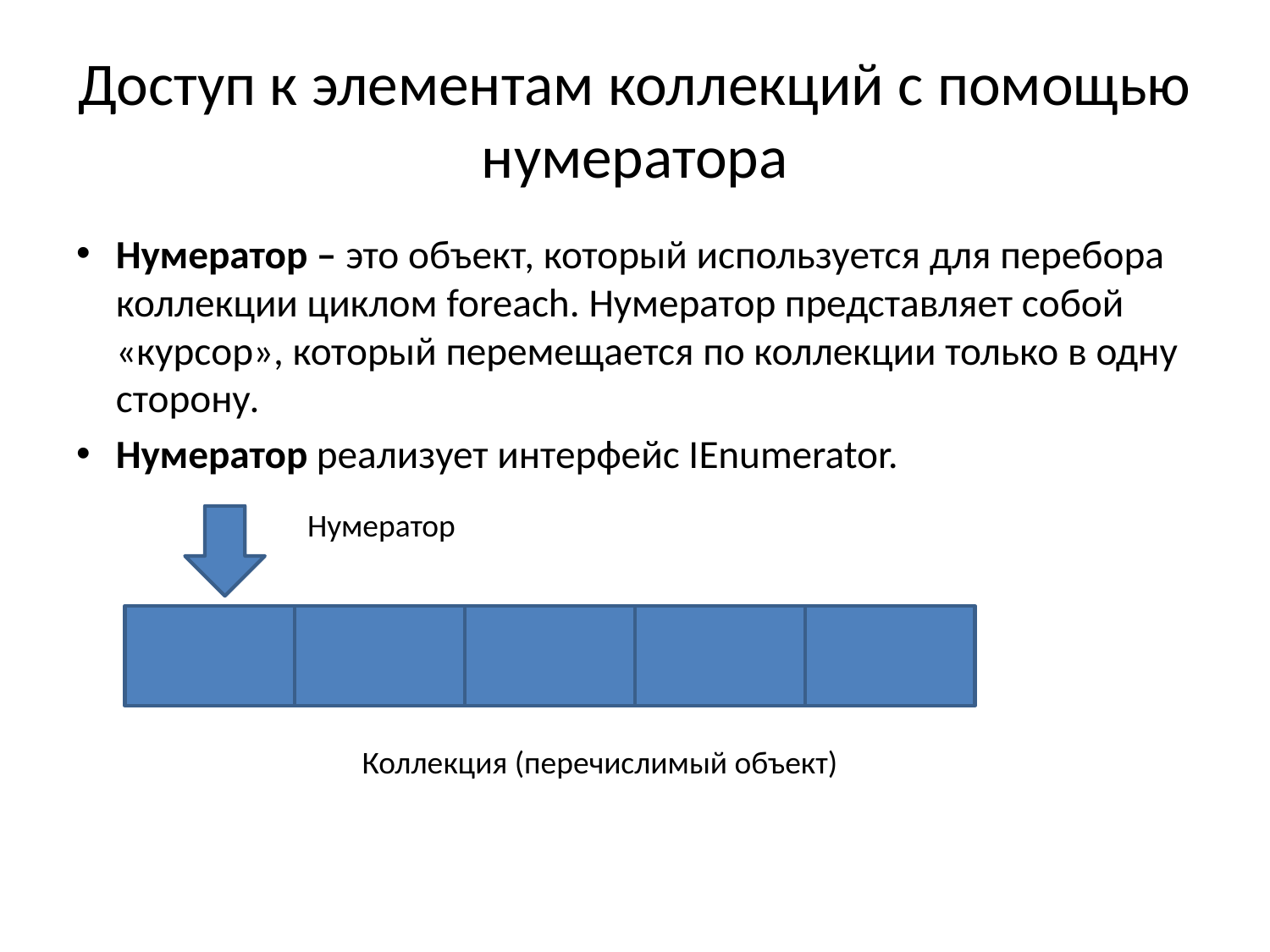

# Доступ к элементам коллекций с помощью нумератора
Нумератор – это объект, который используется для перебора коллекции циклом foreach. Нумератор представляет собой «курсор», который перемещается по коллекции только в одну сторону.
Нумератор реализует интерфейс IEnumerator.
Нумератор

Коллекция (перечислимый объект)